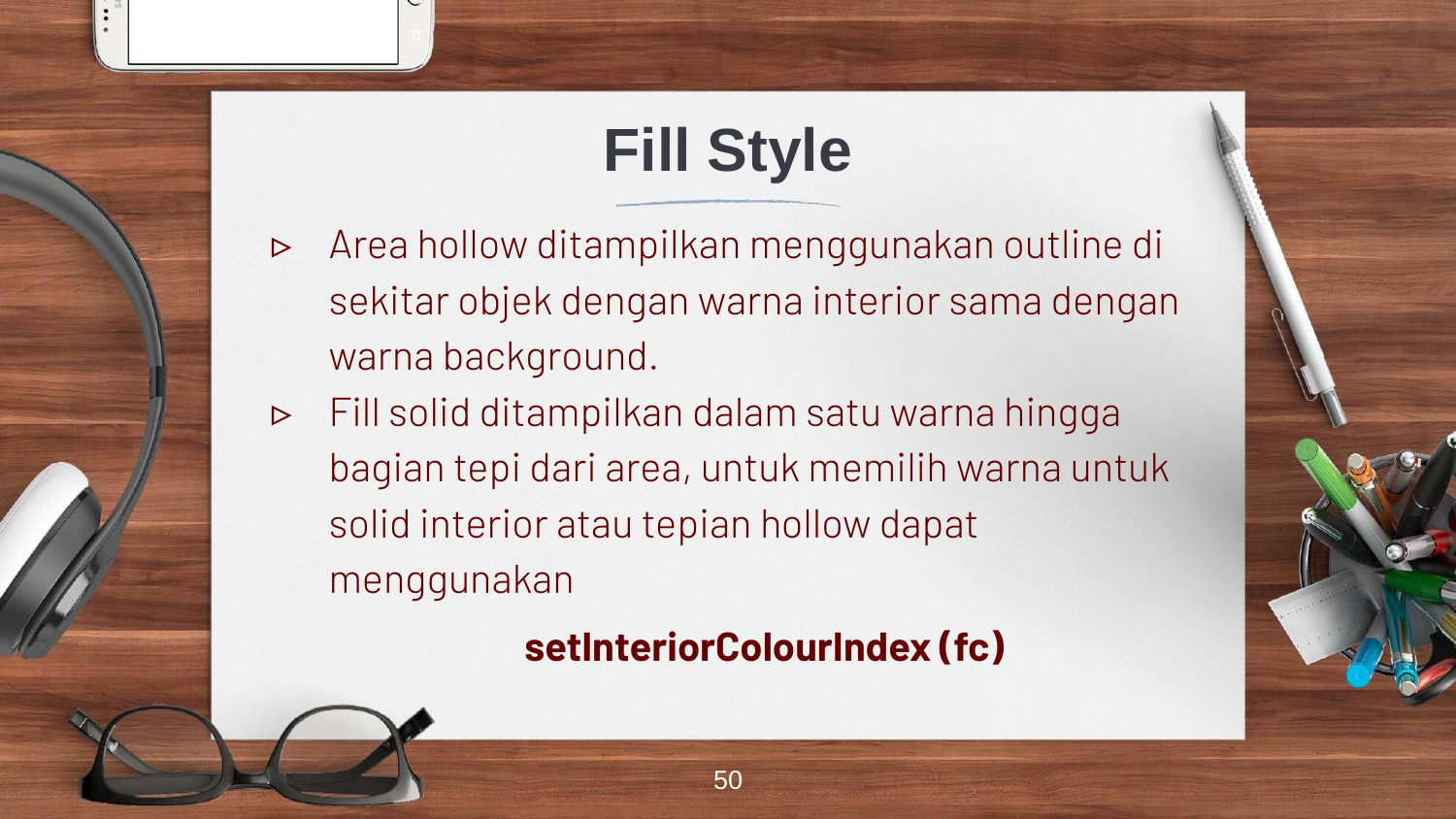

# Fill Style
Area hollow ditampilkan menggunakan outline di sekitar objek dengan warna interior sama dengan warna background.
Fill solid ditampilkan dalam satu warna hingga bagian tepi dari area, untuk memilih warna untuk solid interior atau tepian hollow dapat menggunakan
setInteriorColourIndex (fc)

50